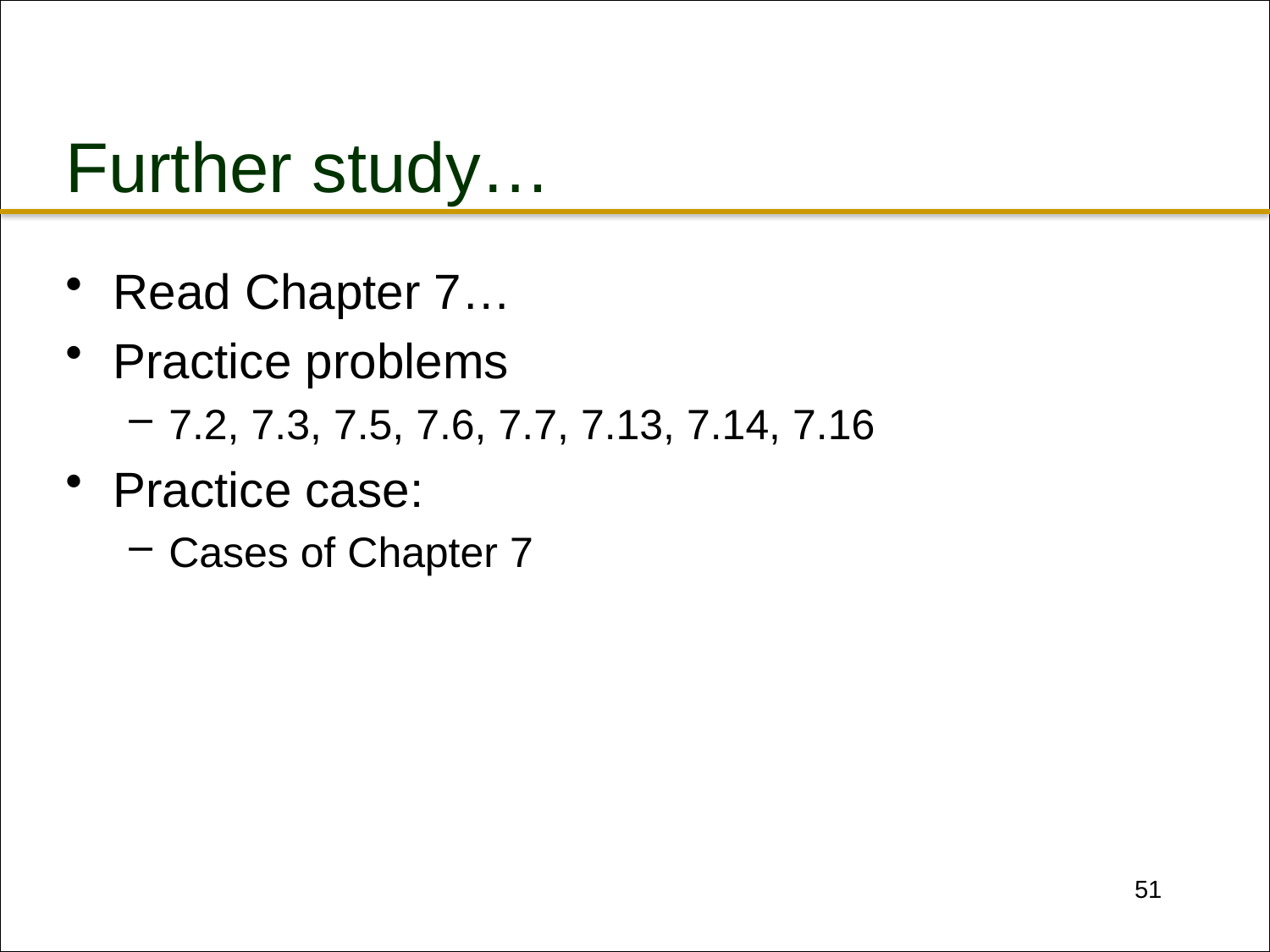

# Further study…
Read Chapter 7…
Practice problems
7.2, 7.3, 7.5, 7.6, 7.7, 7.13, 7.14, 7.16
Practice case:
Cases of Chapter 7

51